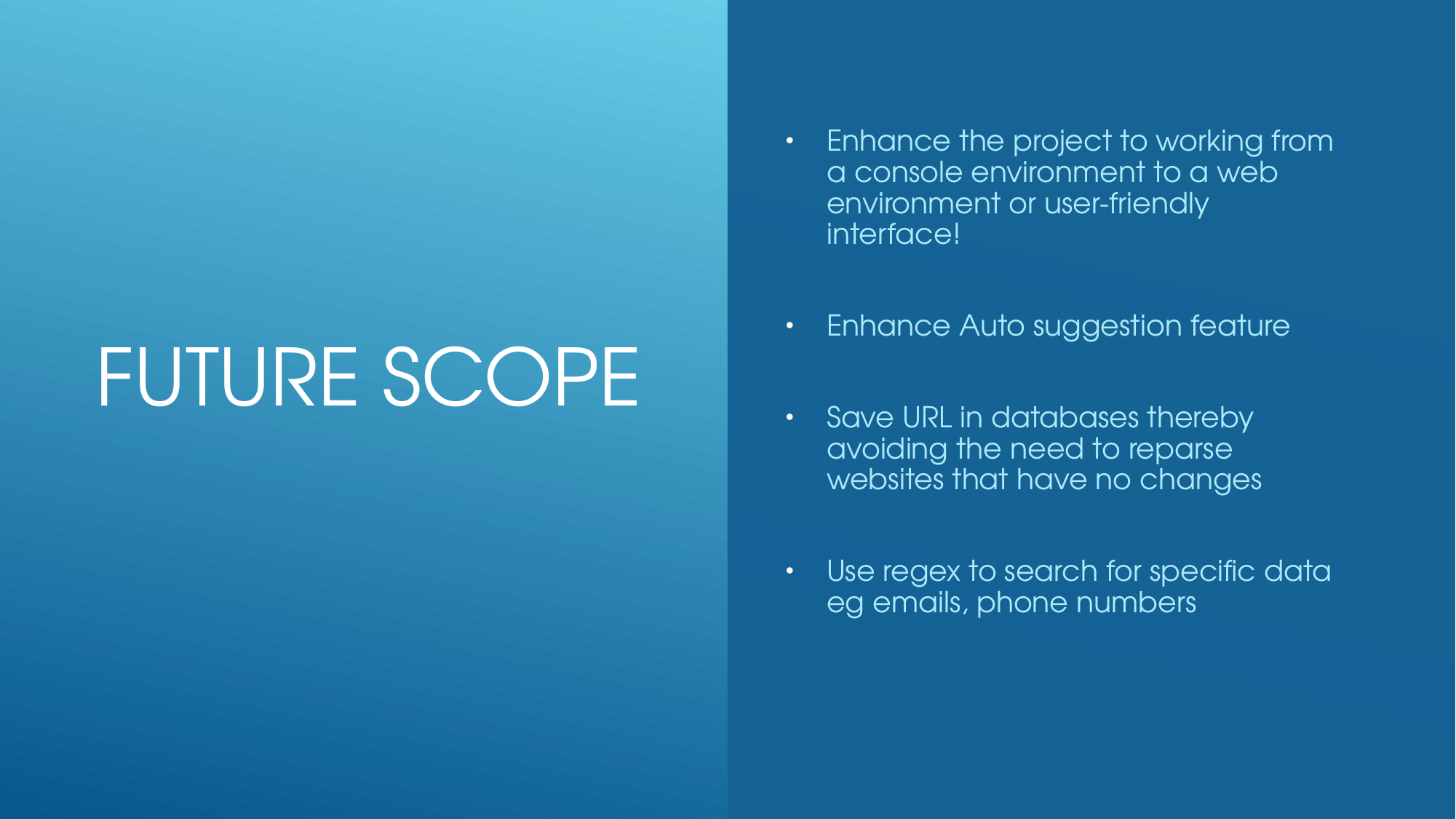

# Future scope
Enhance the project to working from a console environment to a web environment or user-friendly interface!

Enhance Auto suggestion feature

Save URL in databases thereby avoiding the need to reparse websites that have no changes

Use regex to search for specific data eg emails, phone numbers